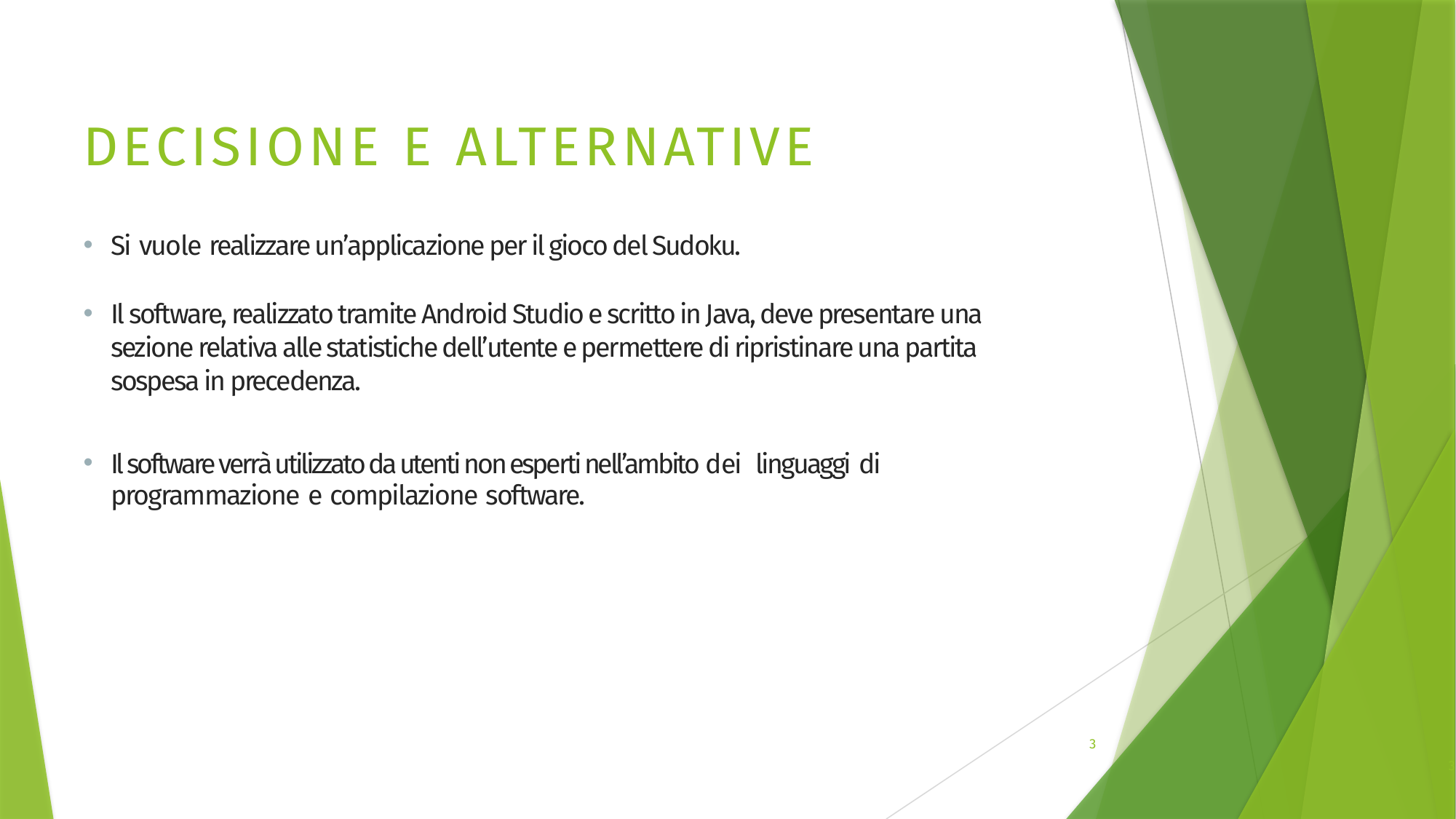

# DECISIONE E ALTERNATIVE
Si vuole realizzare un’applicazione per il gioco del Sudoku.

Il software, realizzato tramite Android Studio e scritto in Java, deve presentare una sezione relativa alle statistiche dell’utente e permettere di ripristinare una partita sospesa in precedenza.

Il software verrà utilizzato da utenti non esperti nell’ambito dei  linguaggi di programmazione e compilazione software.
3
3